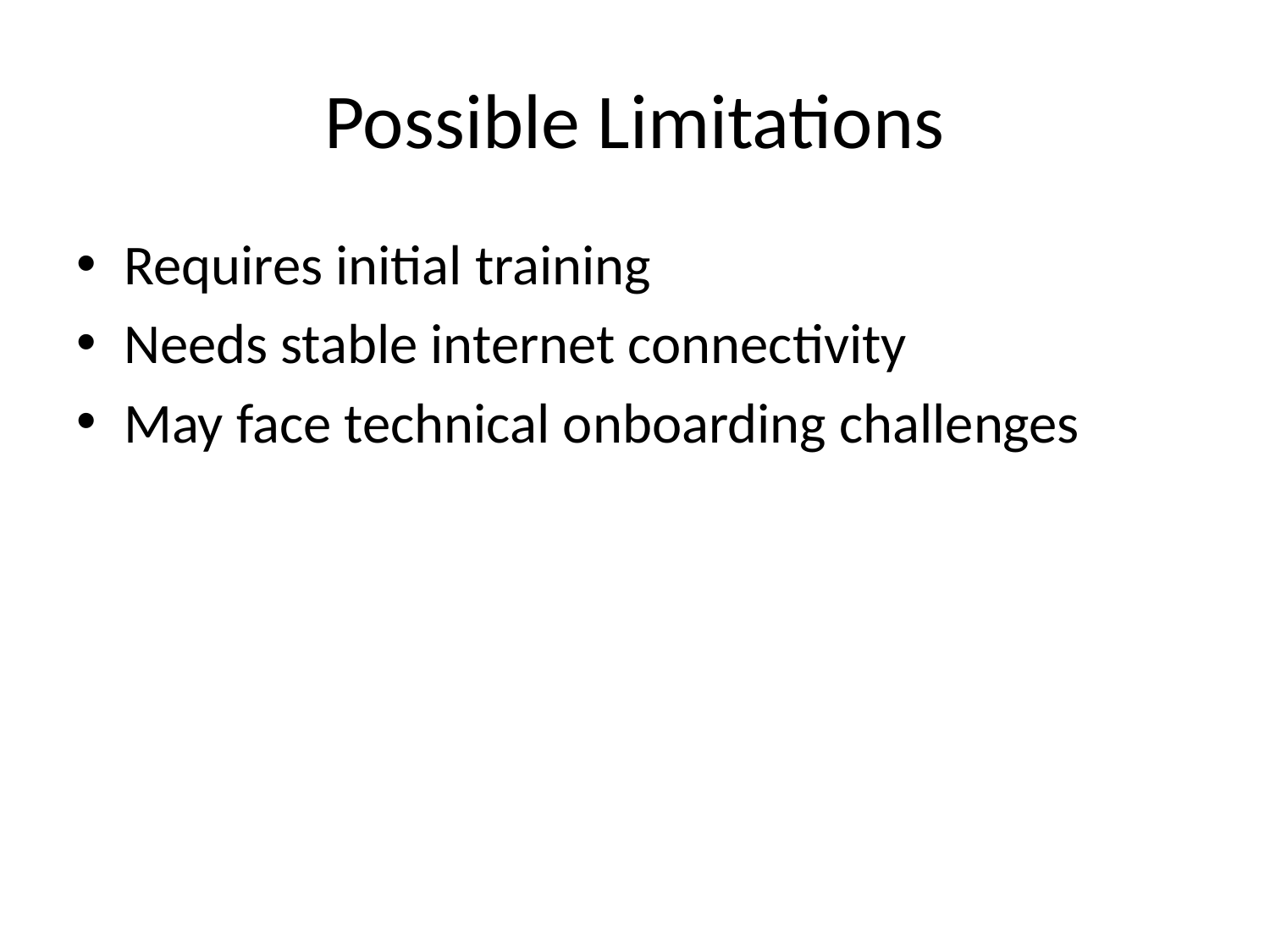

# Possible Limitations
Requires initial training
Needs stable internet connectivity
May face technical onboarding challenges